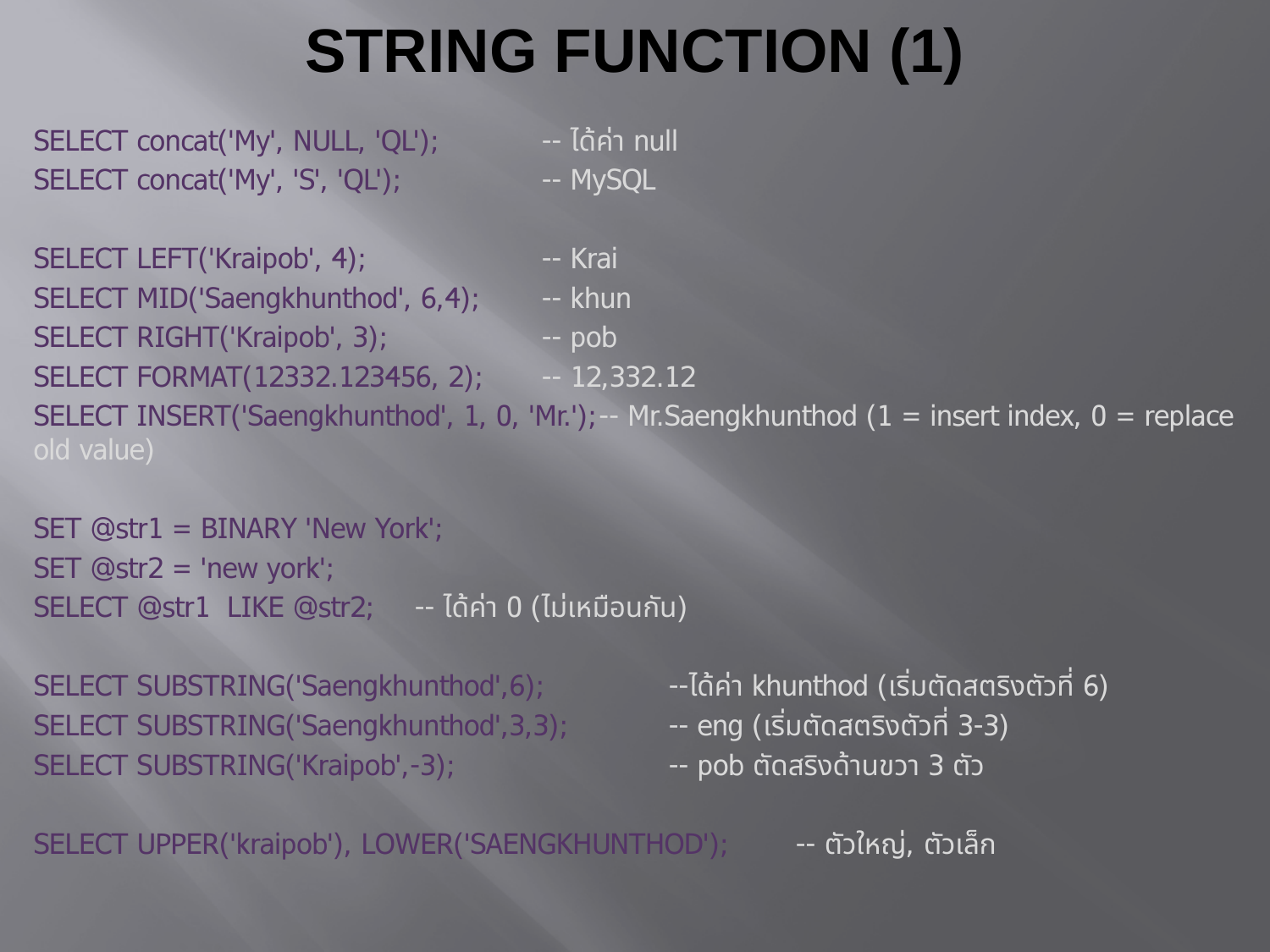

# String Function (1)
SELECT concat('My', NULL, 'QL');	-- ได้ค่า null
SELECT concat('My', 'S', 'QL');		-- MySQL

SELECT LEFT('Kraipob', 4);		-- Krai
SELECT MID('Saengkhunthod', 6,4);	-- khun
SELECT RIGHT('Kraipob', 3);		-- pob
SELECT FORMAT(12332.123456, 2);	-- 12,332.12
SELECT INSERT('Saengkhunthod', 1, 0, 'Mr.');-- Mr.Saengkhunthod (1 = insert index, 0 = replace old value)

SET @str1 = BINARY 'New York';
SET @str2 = 'new york';
SELECT @str1  LIKE @str2; 	-- ได้ค่า 0 (ไม่เหมือนกัน)

SELECT SUBSTRING('Saengkhunthod',6);	--ได้ค่า khunthod (เริ่มตัดสตริงตัวที่ 6)
SELECT SUBSTRING('Saengkhunthod',3,3);	-- eng (เริ่มตัดสตริงตัวที่ 3-3)
SELECT SUBSTRING('Kraipob',-3); 		-- pob ตัดสริงด้านขวา 3 ตัว

SELECT UPPER('kraipob'), LOWER('SAENGKHUNTHOD'); 	-- ตัวใหญ่, ตัวเล็ก